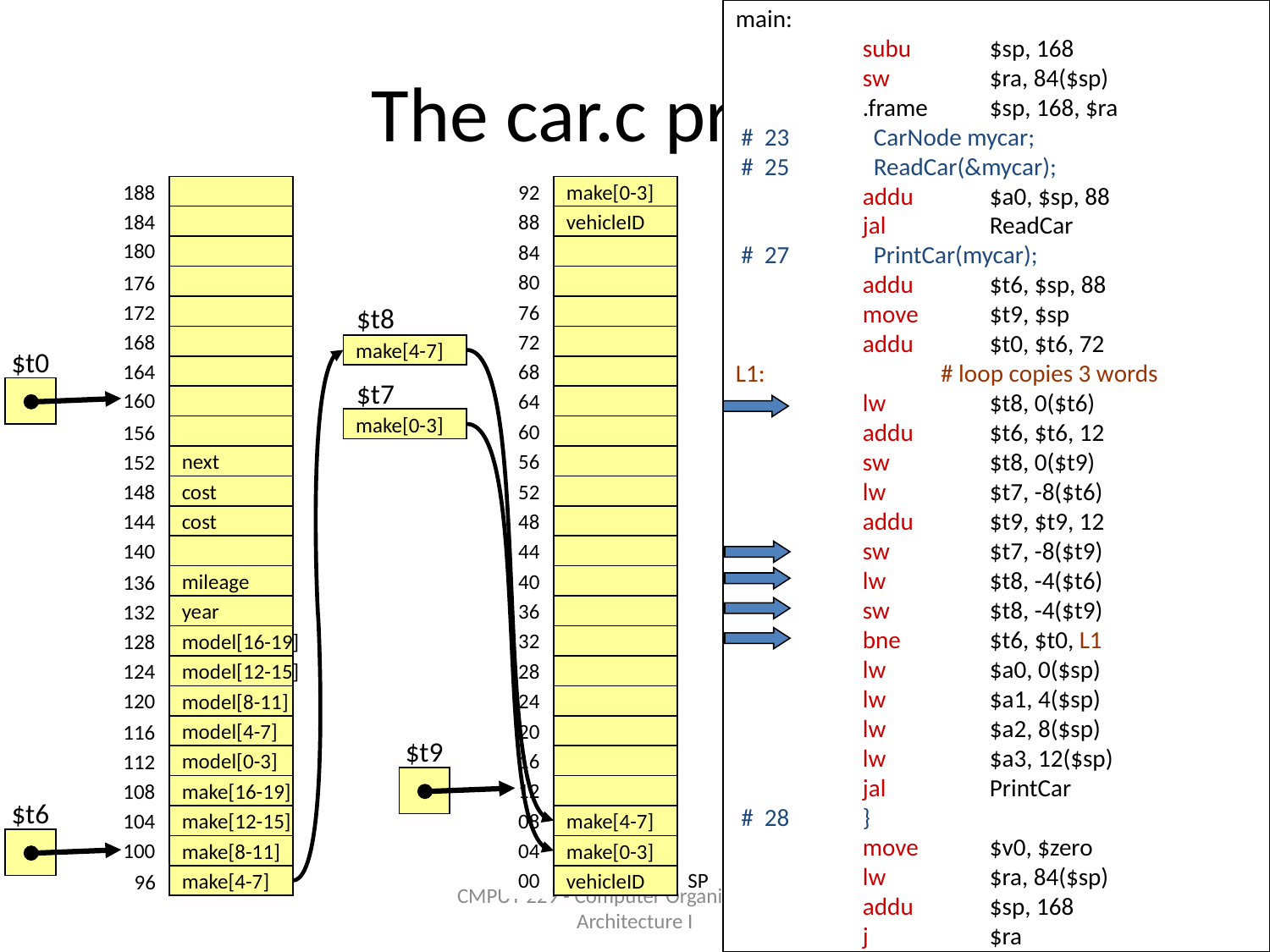

main:
	subu	$sp, 168
	sw	$ra, 84($sp)
	.frame	$sp, 168, $ra
 #  23	  CarNode mycar;
 #  25	  ReadCar(&mycar);
	addu	$a0, $sp, 88
	jal	ReadCar
 #  27	  PrintCar(mycar);
	addu	$t6, $sp, 88
	move	$t9, $sp
	addu	$t0, $t6, 72
L1:                                # loop copies 3 words
	lw	$t8, 0($t6)
	addu	$t6, $t6, 12
	sw	$t8, 0($t9)
	lw	$t7, -8($t6)
	addu	$t9, $t9, 12
	sw	$t7, -8($t9)
	lw	$t8, -4($t6)
	sw	$t8, -4($t9)
	bne	$t6, $t0, L1
	lw	$a0, 0($sp)
	lw	$a1, 4($sp)
	lw	$a2, 8($sp)
	lw	$a3, 12($sp)
	jal	PrintCar
 #  28	}
	move	$v0, $zero
	lw	$ra, 84($sp)
	addu	$sp, 168
	j	$ra
# The car.c program
188
92

make[0-3]
184
88

vehicleID
180
84

80
176

172
76
$t8

168
72

vehicleID
make[4-7]
$t0

164
68

$t7
160
64

make[0-3]
60
156

56
152
next

52
148
cost

144
48
cost

140
44

40
136
mileage

36
132
year

32
128
model[16-19]

124
28
model[12-15]

120
24
model[8-11]

20
116
model[4-7]

$t9

16
112
model[0-3]

12
108
make[16-19]

$t6

08
104
make[12-15]

make[4-7]
100
04
make[8-11]

make[0-3]
00
SP
96
make[4-7]
vehicleID
CMPUT 229 - Computer Organization and Architecture I
30